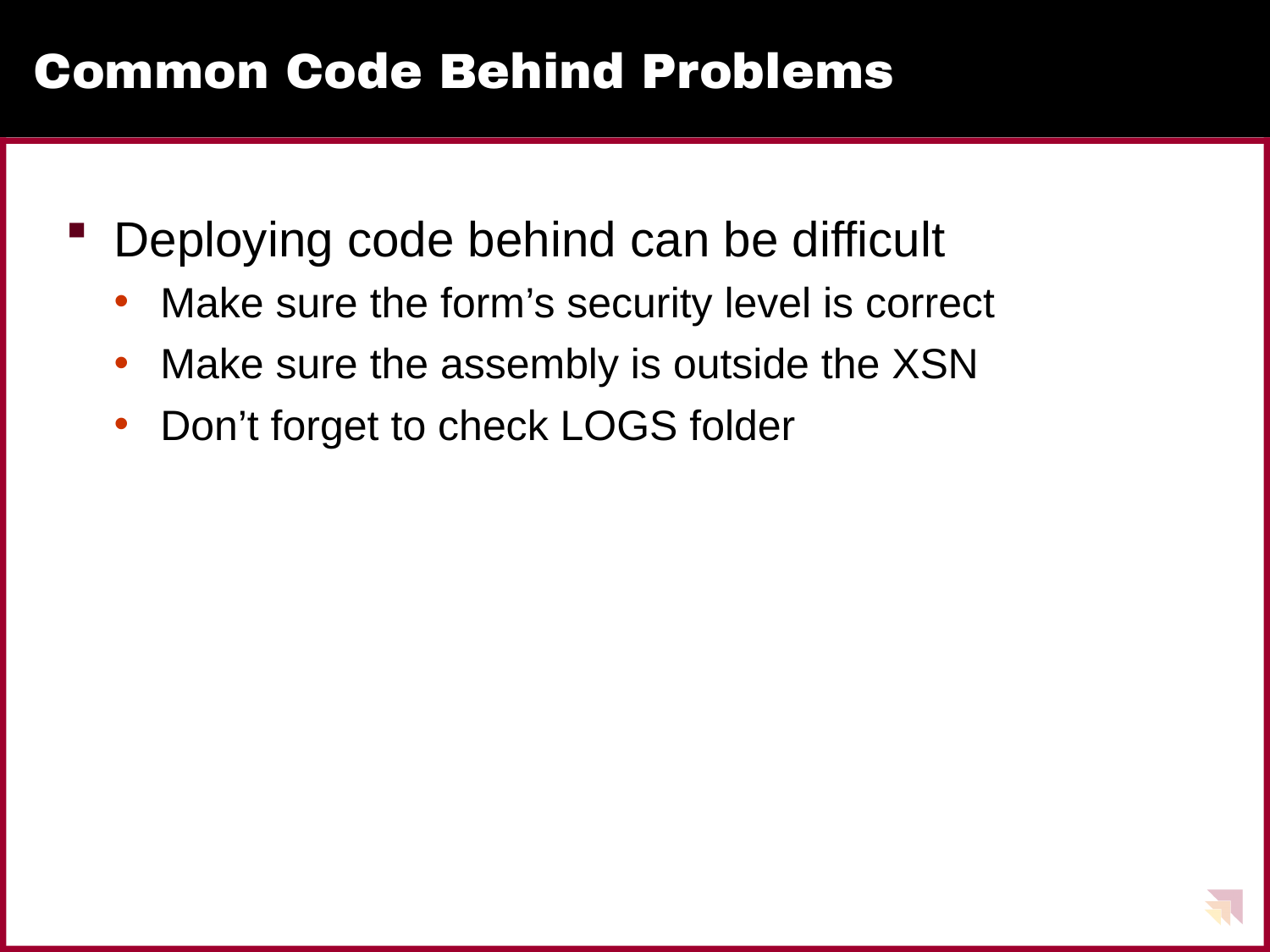

# Common Code Behind Problems
Deploying code behind can be difficult
Make sure the form’s security level is correct
Make sure the assembly is outside the XSN
Don’t forget to check LOGS folder